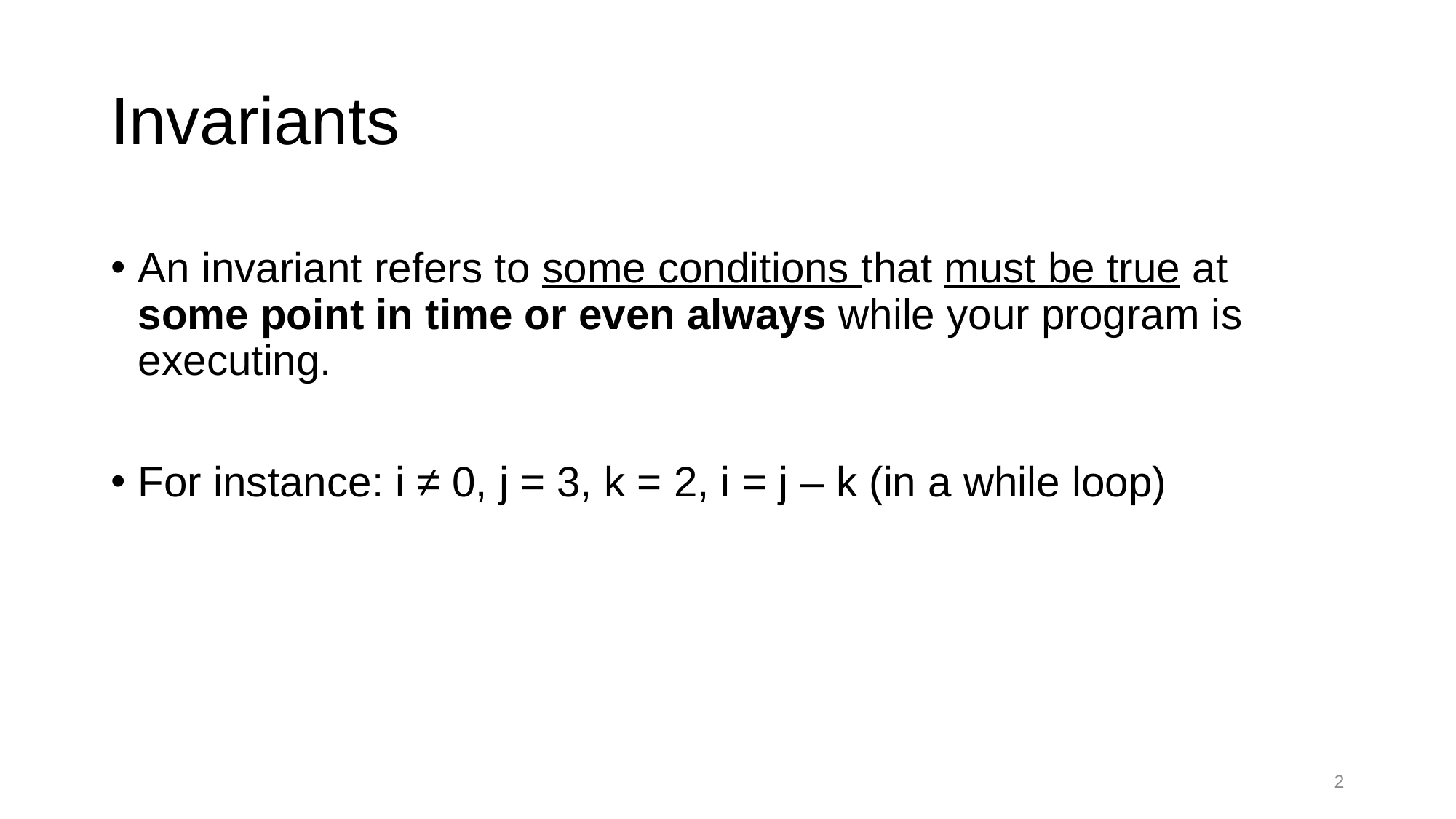

# Invariants
An invariant refers to some conditions that must be true at some point in time or even always while your program is executing.

For instance: i ≠ 0, j = 3, k = 2, i = j – k (in a while loop)

2